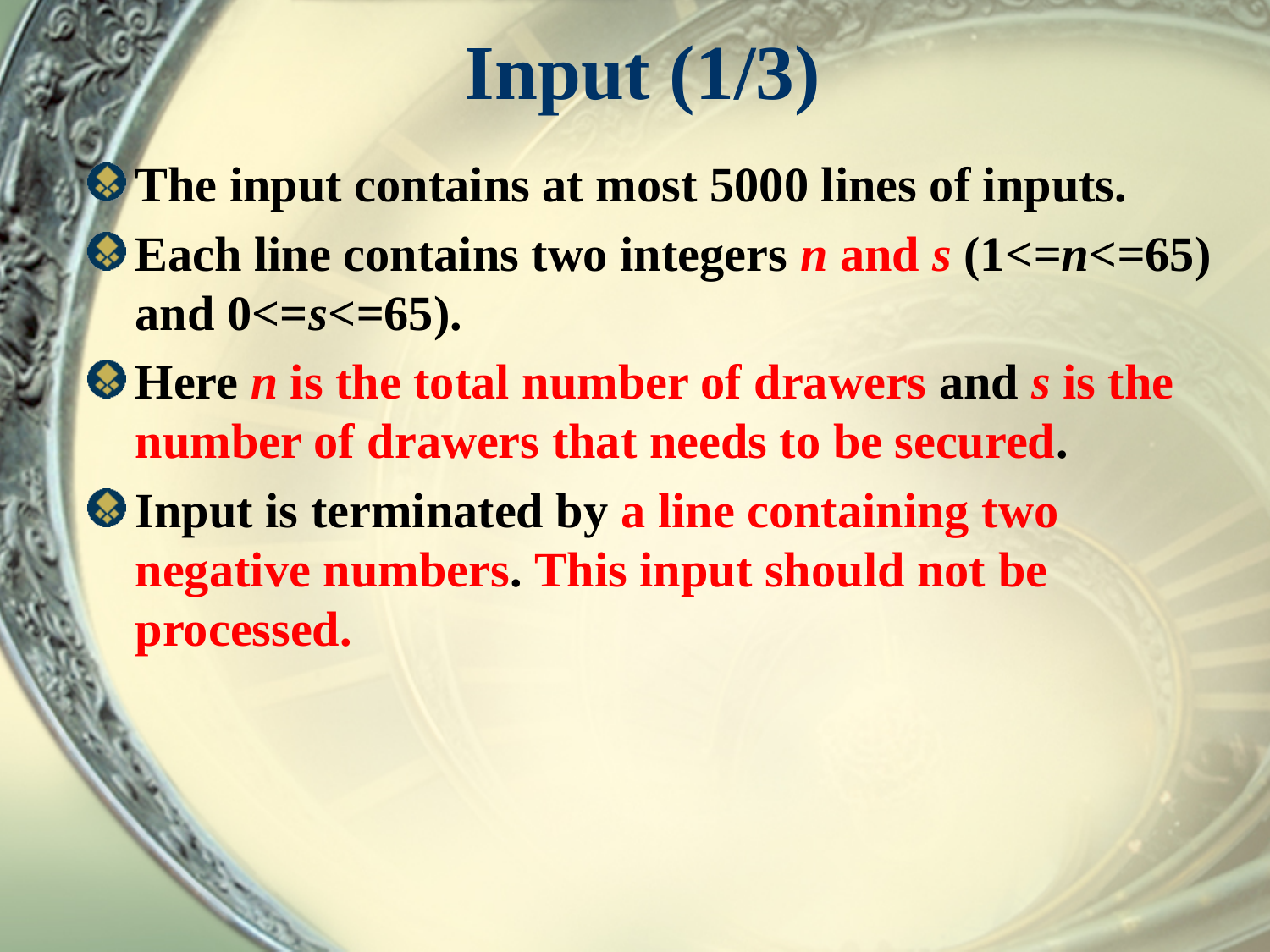

# Input (1/3)
The input contains at most 5000 lines of inputs.
Each line contains two integers n and s (1<=n<=65) and 0<=s<=65).
Here n is the total number of drawers and s is the number of drawers that needs to be secured.
Input is terminated by a line containing two negative numbers. This input should not be processed.